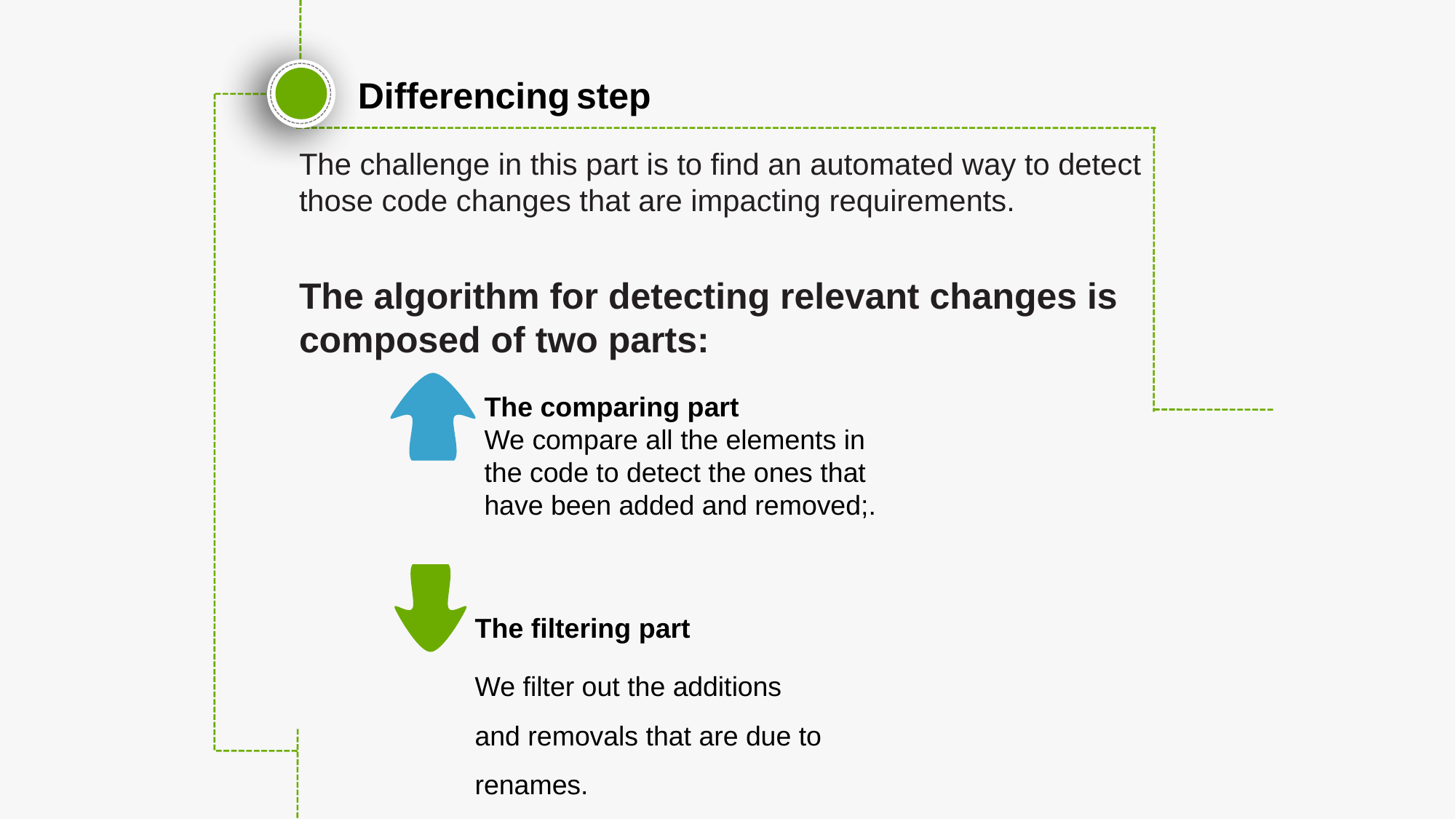

Differencing step

The challenge in this part is to find an automated way to detect those code changes that are impacting requirements.
The algorithm for detecting relevant changes is composed of two parts:
The comparing part
We compare all the elements in the code to detect the ones that have been added and removed;.

The filtering part
We filter out the additions and removals that are due to renames.